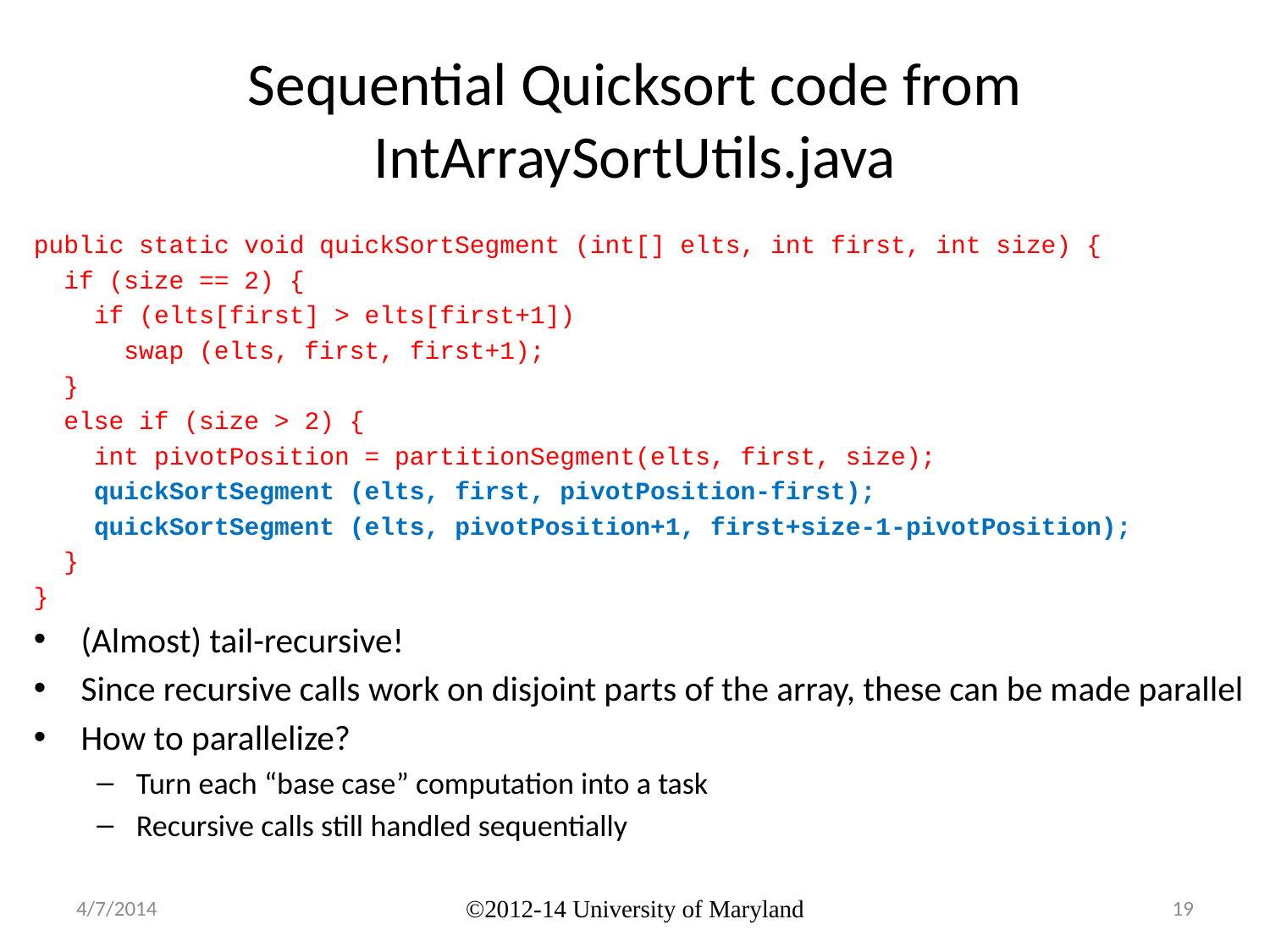

# Sequential Quicksort code from IntArraySortUtils.java
public static void quickSortSegment (int[] elts, int first, int size) {
  if (size == 2) {
    if (elts[first] > elts[first+1])
      swap (elts, first, first+1);
  }
  else if (size > 2) {
    int pivotPosition = partitionSegment(elts, first, size);
    quickSortSegment (elts, first, pivotPosition-first);
    quickSortSegment (elts, pivotPosition+1, first+size-1-pivotPosition);
  }
}
(Almost) tail-recursive!
Since recursive calls work on disjoint parts of the array, these can be made parallel
How to parallelize?
Turn each “base case” computation into a task
Recursive calls still handled sequentially
4/7/2014
©2012-14 University of Maryland
19